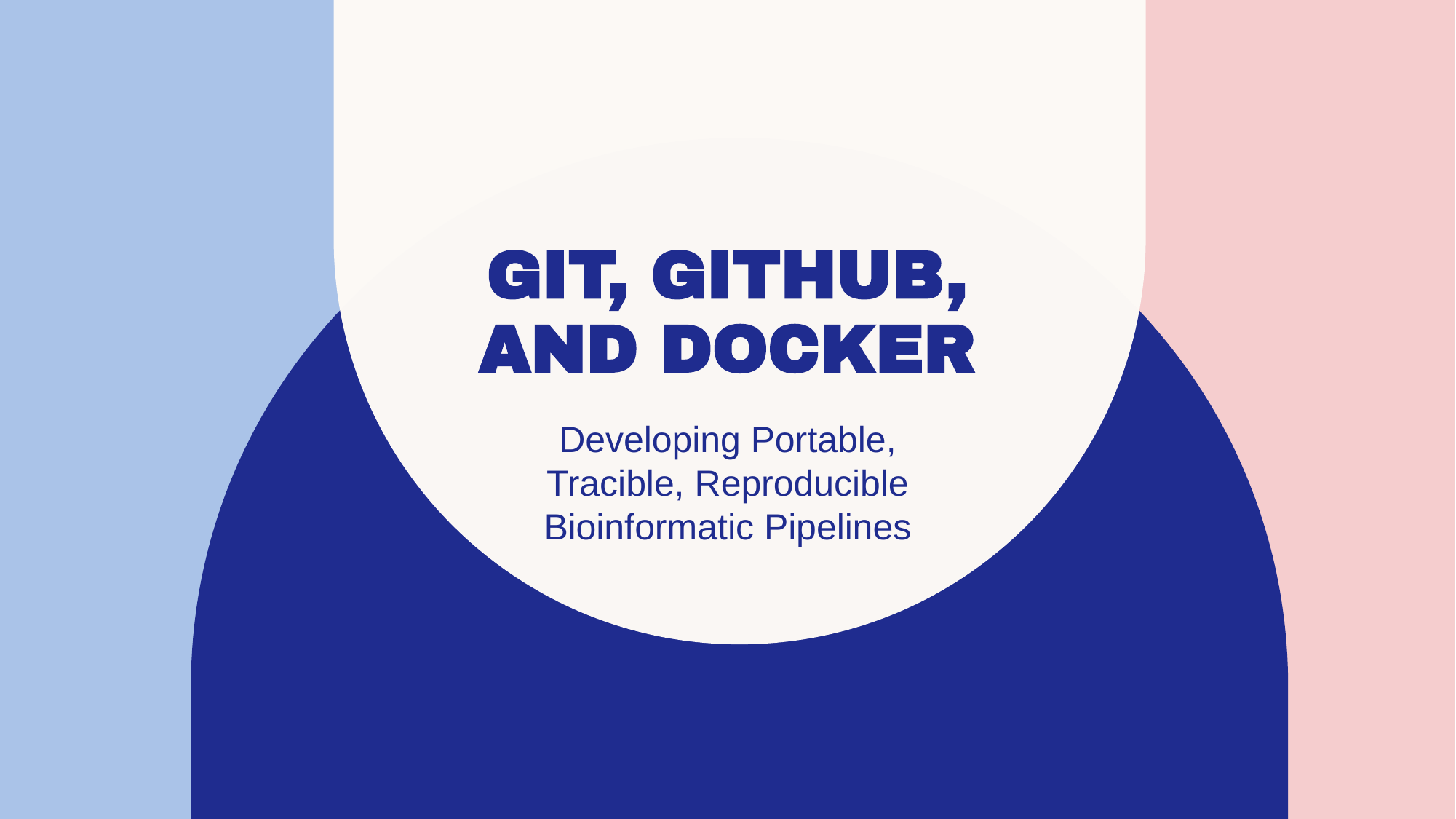

# Git, github, and Docker
Developing Portable, Tracible, Reproducible Bioinformatic Pipelines